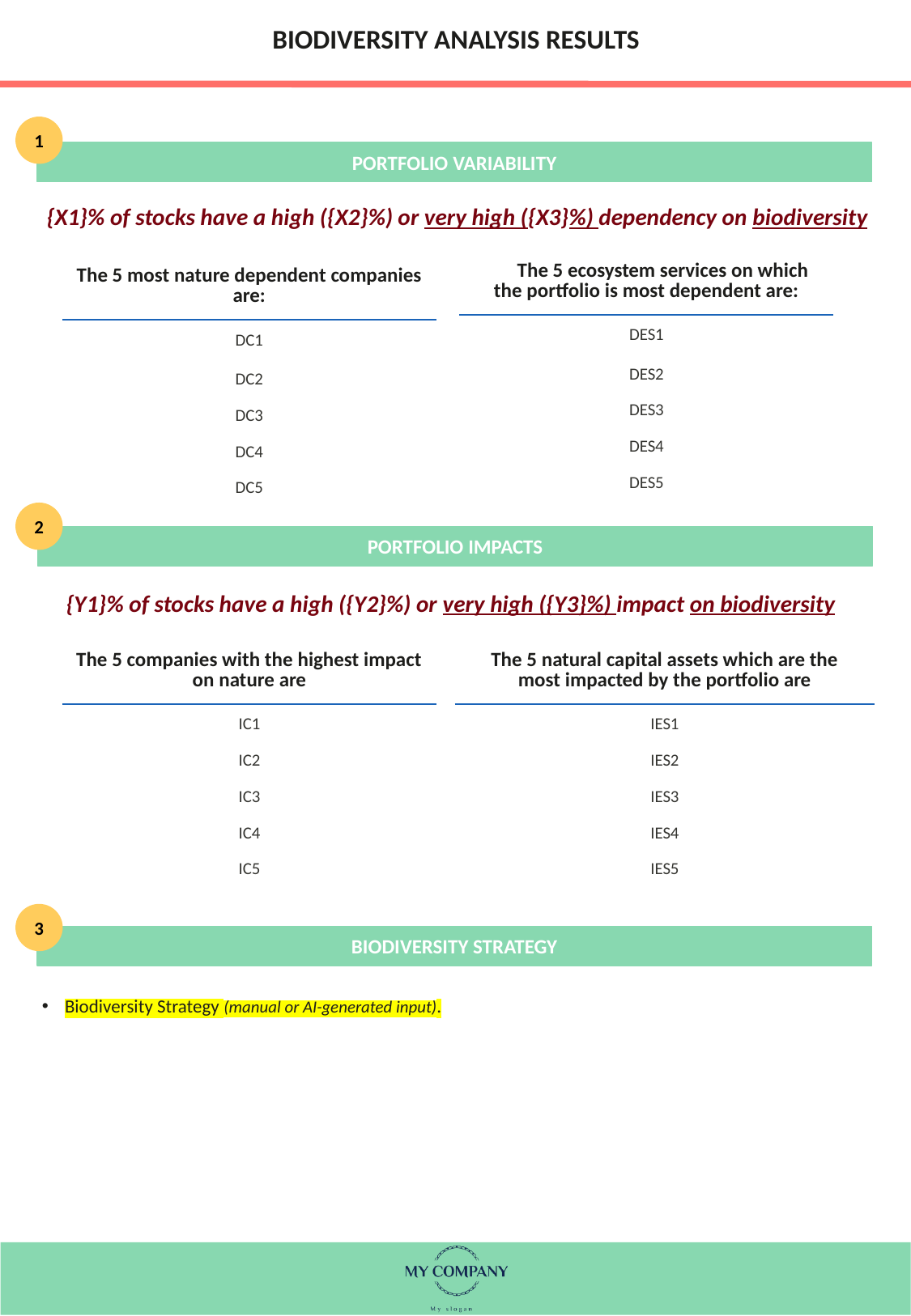

BIODIVERSITY ANALYSIS RESULTS
1
PORTFOLIO VARIABILITY
{X1}% of stocks have a high ({X2}%) or very high ({X3}%) dependency on biodiversity
| The 5 ecosystem services on which the portfolio is most dependent are: |
| --- |
| DES1 |
| DES2 |
| DES3 |
| DES4 |
| DES5 |
| The 5 most nature dependent companies are: |
| --- |
| DC1 |
| DC2 |
| DC3 |
| DC4 |
| DC5 |
2
PORTFOLIO IMPACTS
{Y1}% of stocks have a high ({Y2}%) or very high ({Y3}%) impact on biodiversity
| The 5 companies with the highest impact on nature are |
| --- |
| IC1 |
| IC2 |
| IC3 |
| IC4 |
| IC5 |
| The 5 natural capital assets which are the most impacted by the portfolio are |
| --- |
| IES1 |
| IES2 |
| IES3 |
| IES4 |
| IES5 |
3
BIODIVERSITY STRATEGY
Biodiversity Strategy (manual or AI-generated input).